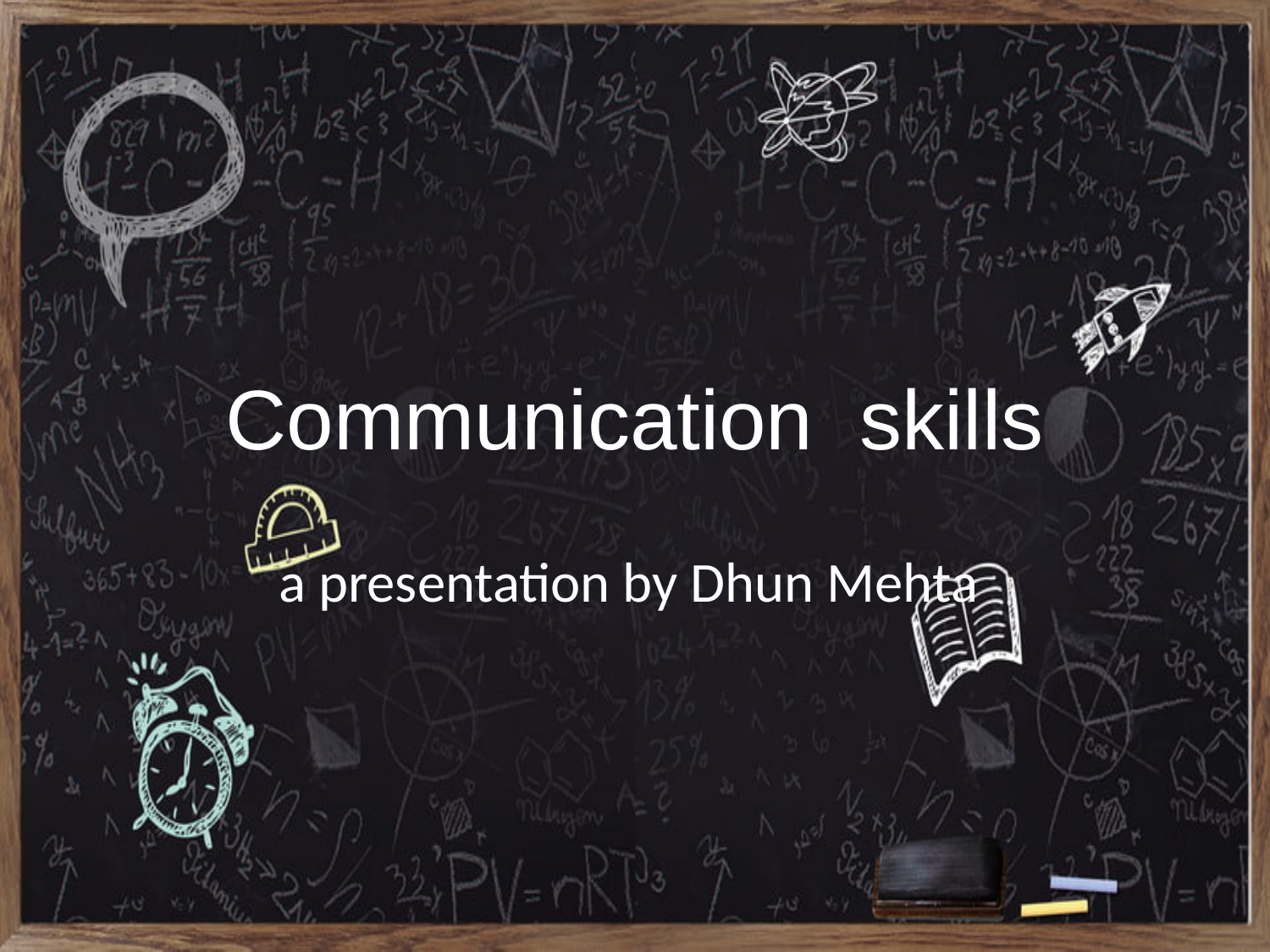

# Communication  skills
a presentation by Dhun Mehta